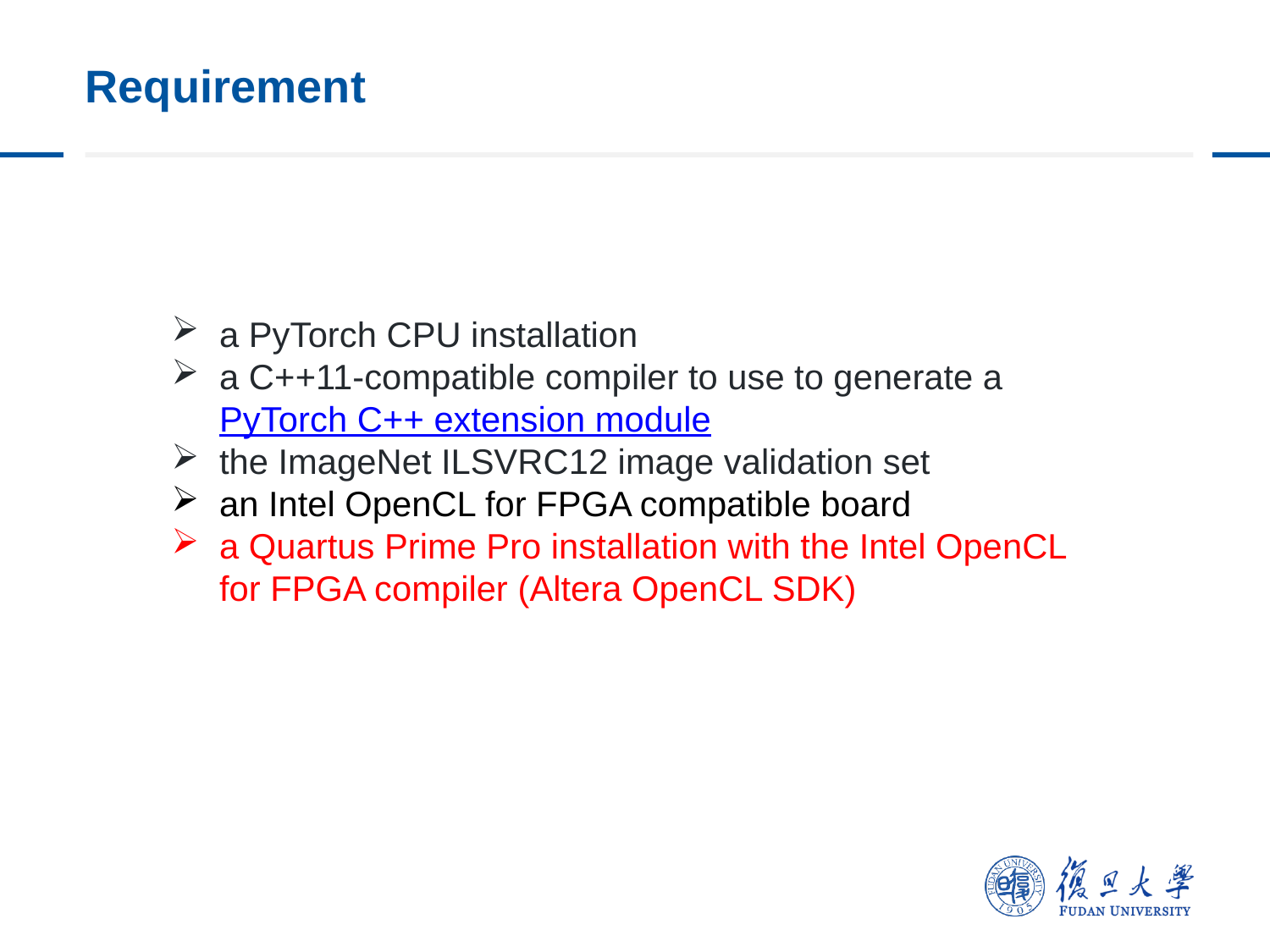

# Requirement
a PyTorch CPU installation
a C++11-compatible compiler to use to generate a PyTorch C++ extension module
the ImageNet ILSVRC12 image validation set
an Intel OpenCL for FPGA compatible board
a Quartus Prime Pro installation with the Intel OpenCL for FPGA compiler (Altera OpenCL SDK)